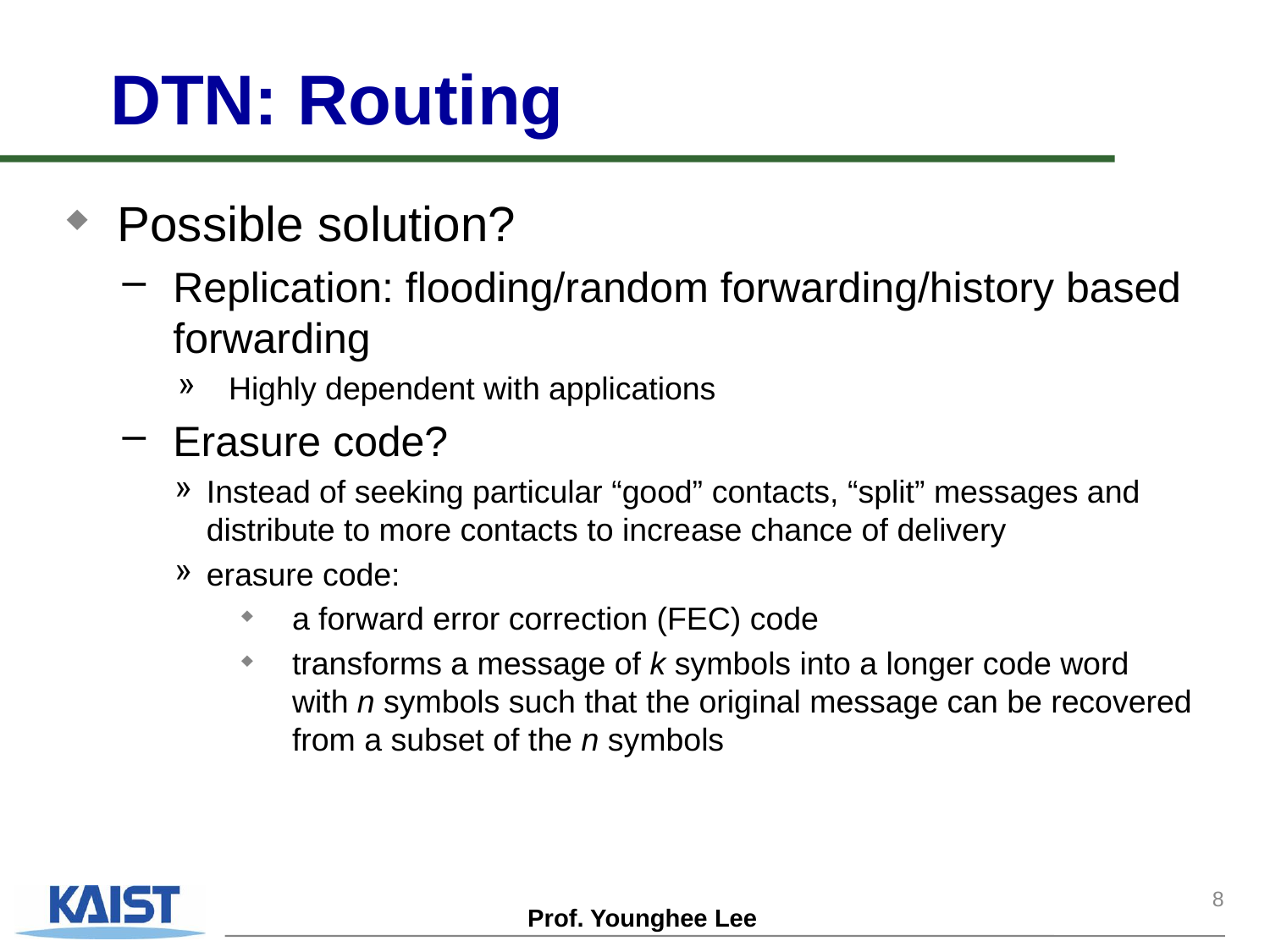

# DTN: Routing
Possible solution?
Replication: flooding/random forwarding/history based forwarding
Highly dependent with applications
Erasure code?
Instead of seeking particular “good” contacts, “split” messages and distribute to more contacts to increase chance of delivery
erasure code:
a forward error correction (FEC) code
transforms a message of k symbols into a longer code word with n symbols such that the original message can be recovered from a subset of the n symbols
8